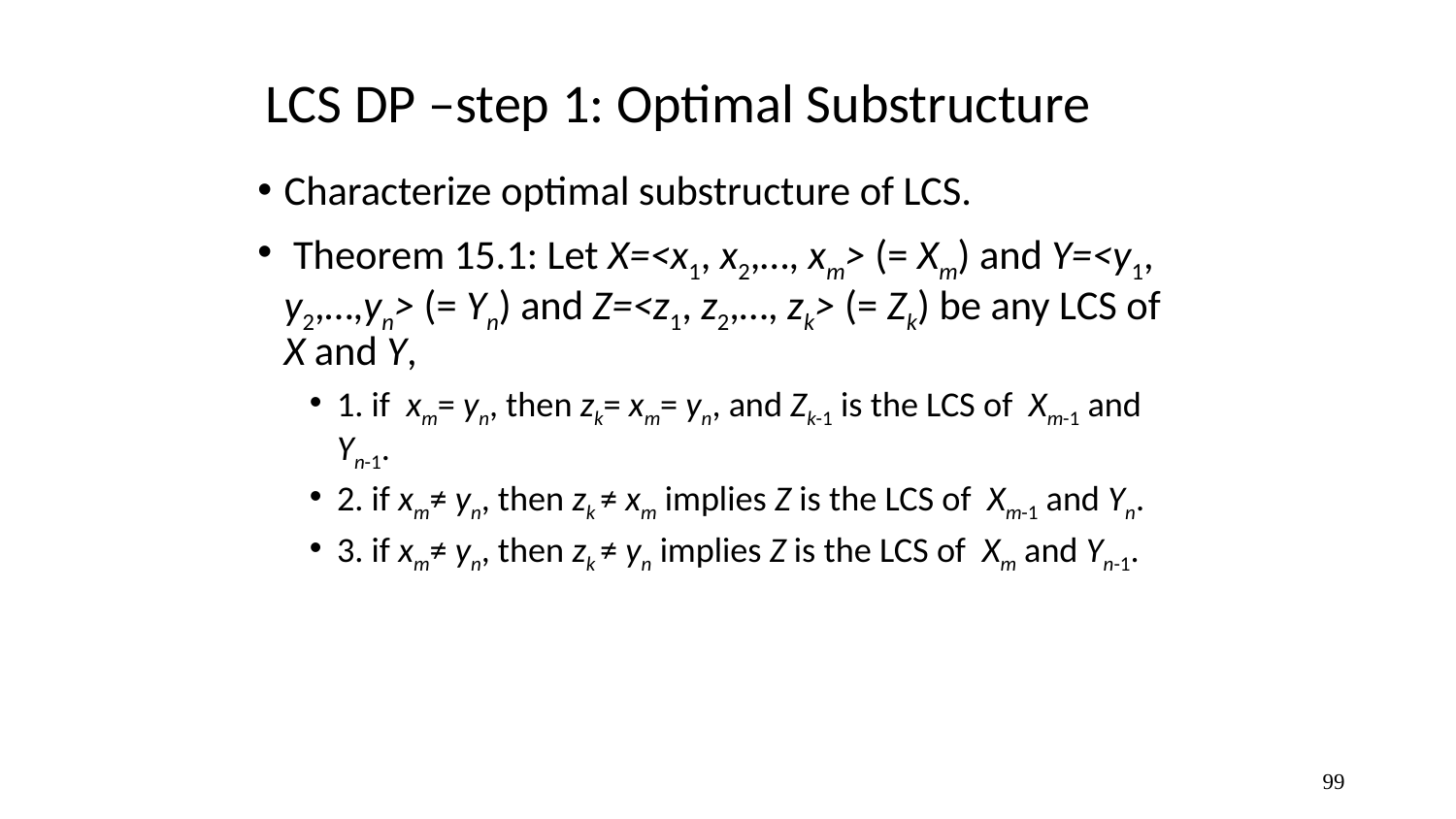

# LCS DP –step 1: Optimal Substructure
Characterize optimal substructure of LCS.
 Theorem 15.1: Let X=<x1, x2,…, xm> (= Xm) and Y=<y1, y2,…,yn> (= Yn) and Z=<z1, z2,…, zk> (= Zk) be any LCS of X and Y,
1. if  xm= yn, then zk= xm= yn, and Zk-1 is the LCS of  Xm-1 and Yn-1.
2. if xm≠ yn, then zk ≠ xm implies Z is the LCS of  Xm-1 and Yn.
3. if xm≠ yn, then zk ≠ yn implies Z is the LCS of  Xm and Yn-1.
99